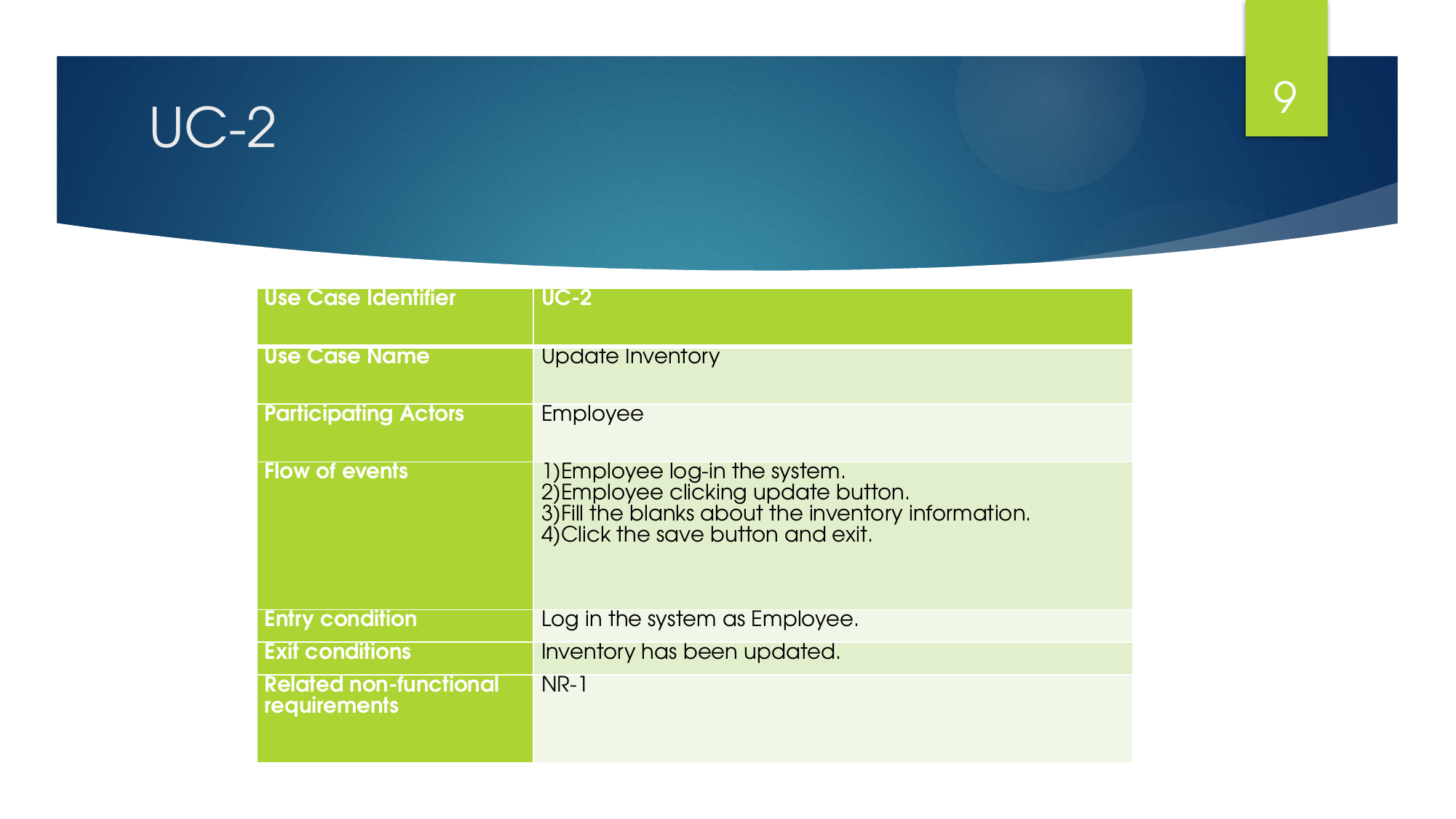

9
# UC-2
| Use Case Identifier | UC-2 |
| --- | --- |
| Use Case Name | Update Inventory |
| Participating Actors | Employee |
| Flow of events | 1)Employee log-in the system. 2)Employee clicking update button. 3)Fill the blanks about the inventory information. 4)Click the save button and exit. |
| Entry condition | Log in the system as Employee. |
| Exit conditions | Inventory has been updated. |
| Related non-functional requirements | NR-1 |